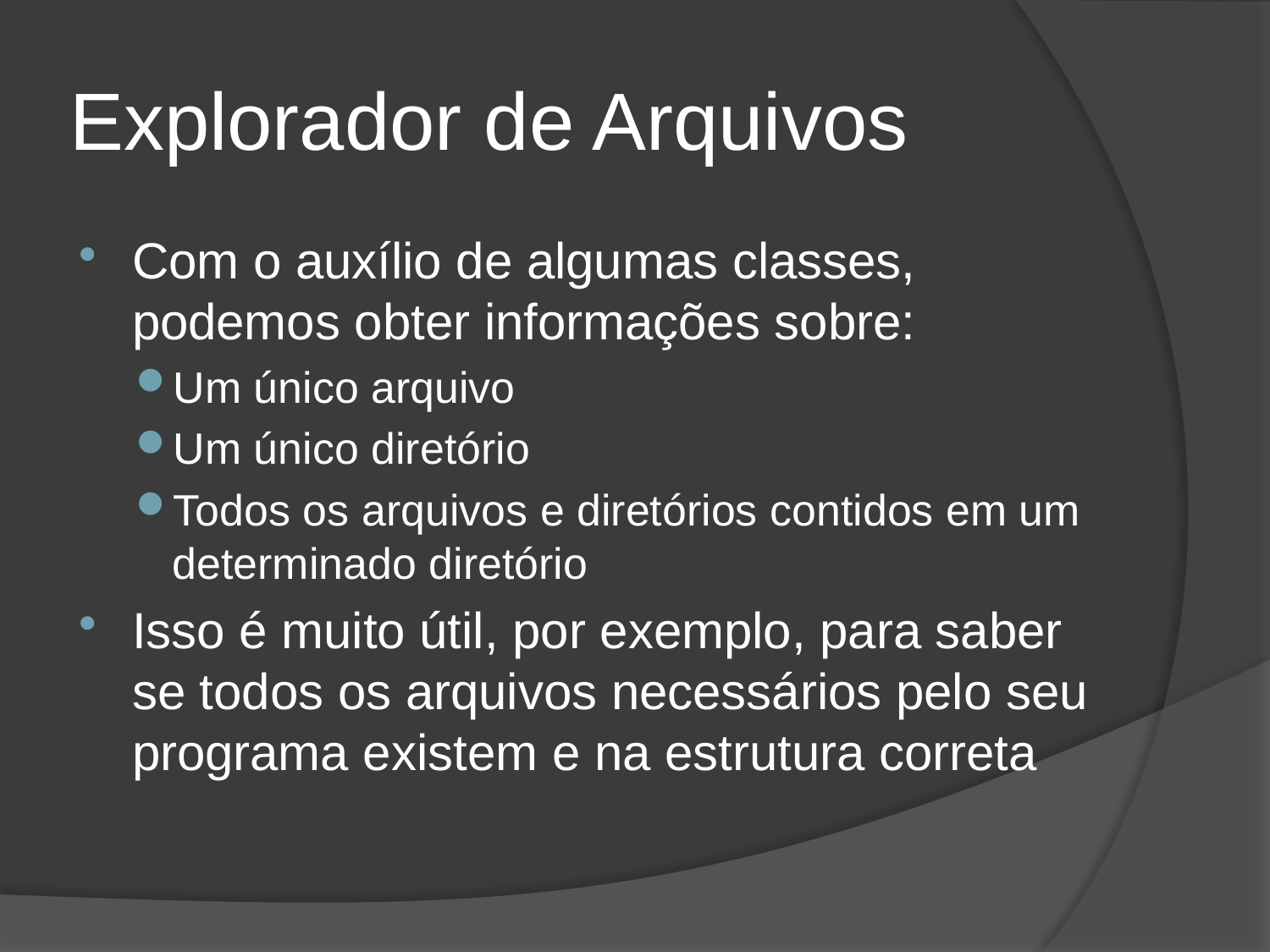

# Explorador de Arquivos
Com o auxílio de algumas classes, podemos obter informações sobre:
Um único arquivo
Um único diretório
Todos os arquivos e diretórios contidos em um determinado diretório
Isso é muito útil, por exemplo, para saber se todos os arquivos necessários pelo seu programa existem e na estrutura correta